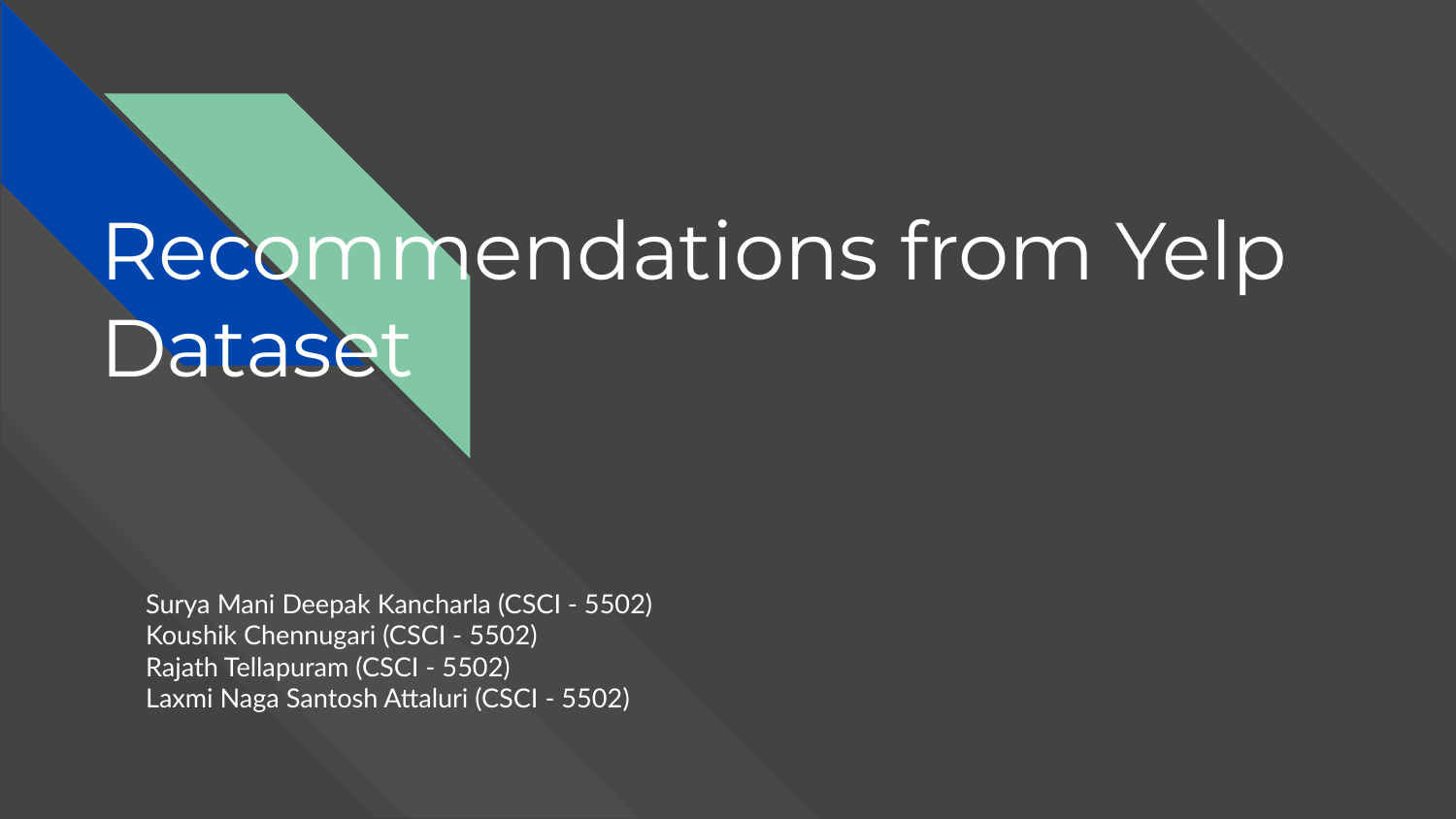

# Recommendations from Yelp Dataset
Surya Mani Deepak Kancharla (CSCI - 5502)
Koushik Chennugari (CSCI - 5502)
Rajath Tellapuram (CSCI - 5502)
Laxmi Naga Santosh Attaluri (CSCI - 5502)